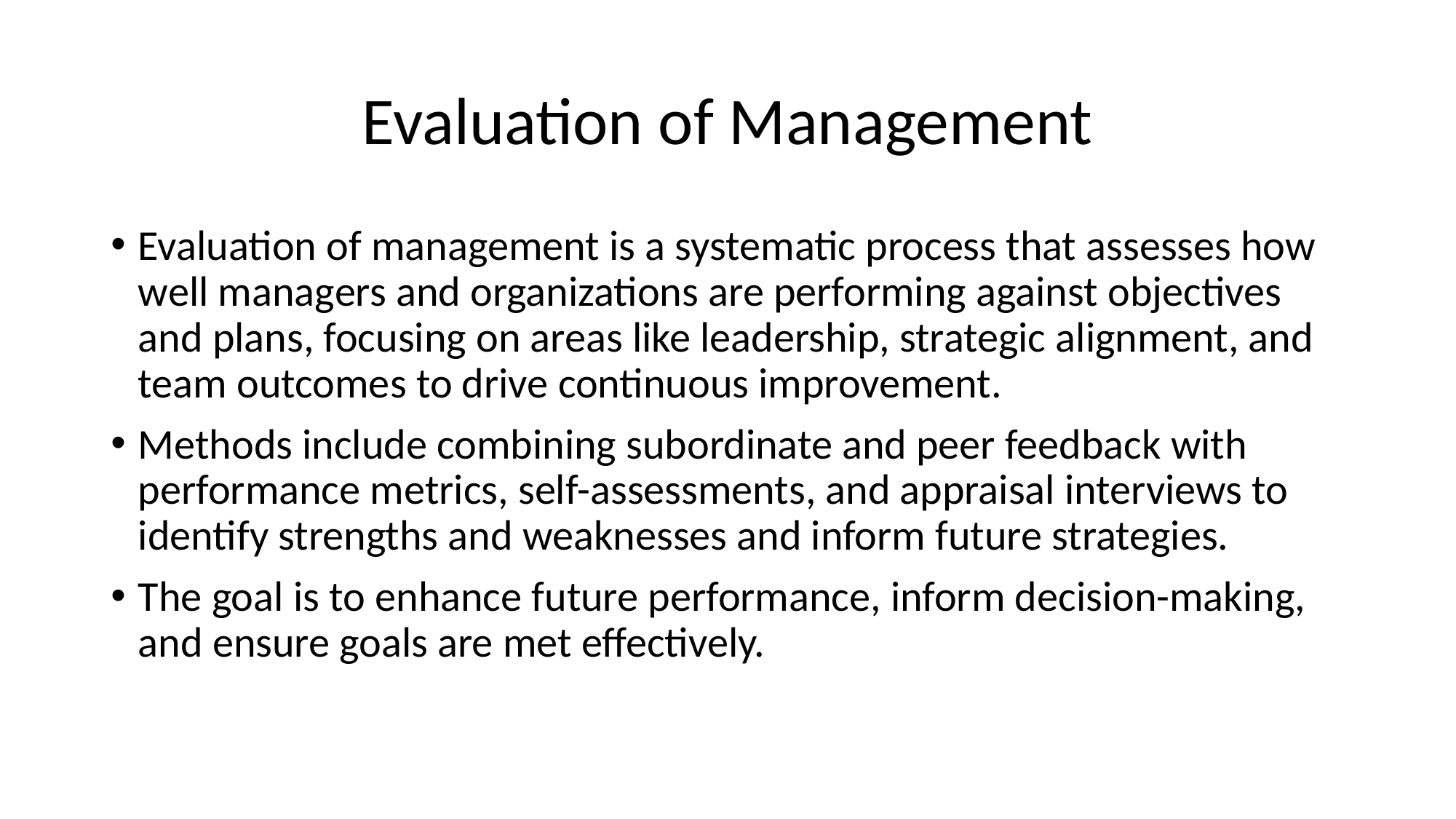

# Evaluation of Management
Evaluation of management is a systematic process that assesses how well managers and organizations are performing against objectives and plans, focusing on areas like leadership, strategic alignment, and team outcomes to drive continuous improvement.
Methods include combining subordinate and peer feedback with performance metrics, self-assessments, and appraisal interviews to identify strengths and weaknesses and inform future strategies.
The goal is to enhance future performance, inform decision-making, and ensure goals are met effectively.